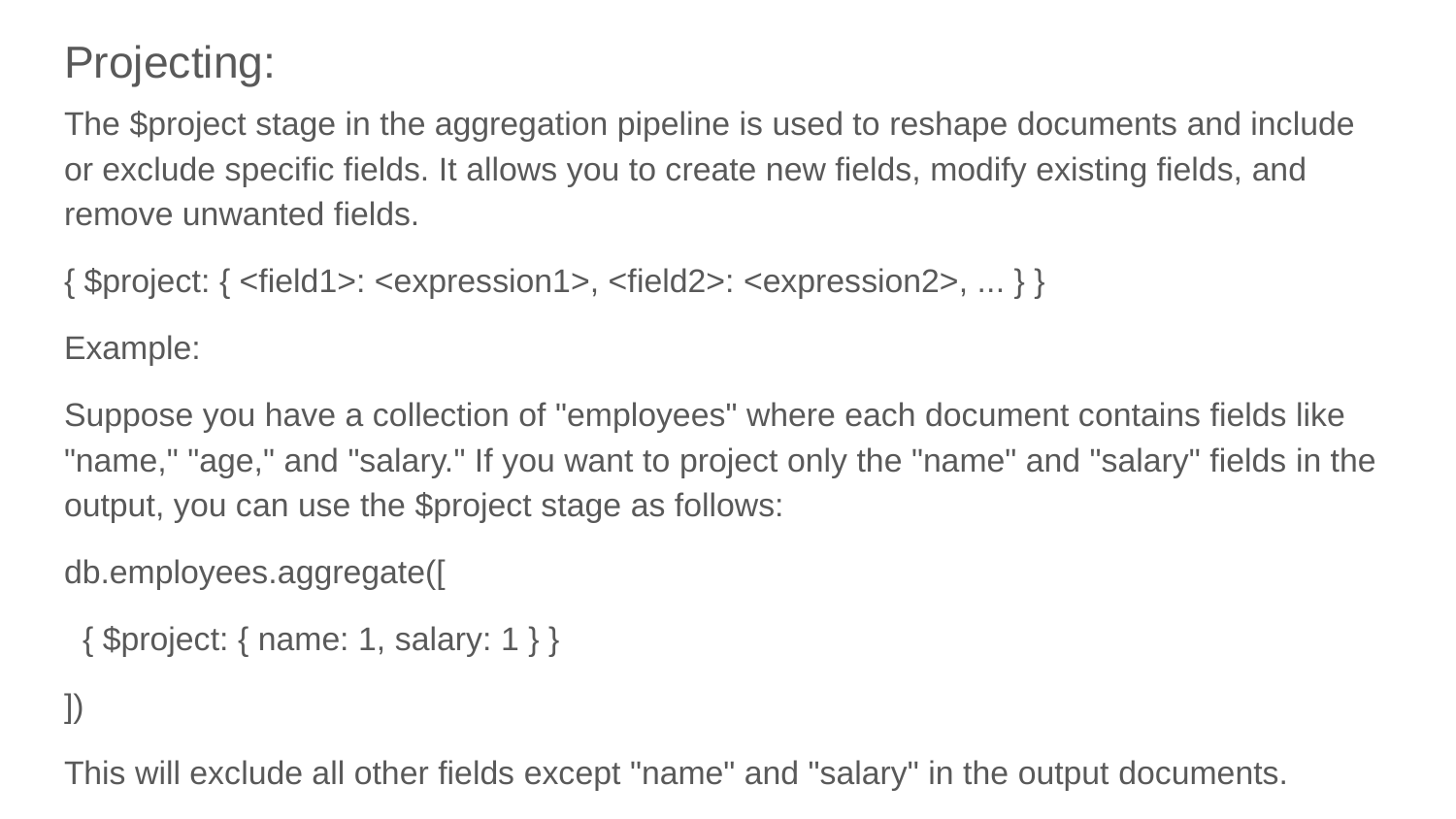

# Projecting:
The $project stage in the aggregation pipeline is used to reshape documents and include or exclude specific fields. It allows you to create new fields, modify existing fields, and remove unwanted fields.
{ $project: { <field1>: <expression1>, <field2>: <expression2>, ... } }
Example:
Suppose you have a collection of "employees" where each document contains fields like "name," "age," and "salary." If you want to project only the "name" and "salary" fields in the output, you can use the $project stage as follows:
db.employees.aggregate([
  { $project: { name: 1, salary: 1 } }
])
This will exclude all other fields except "name" and "salary" in the output documents.